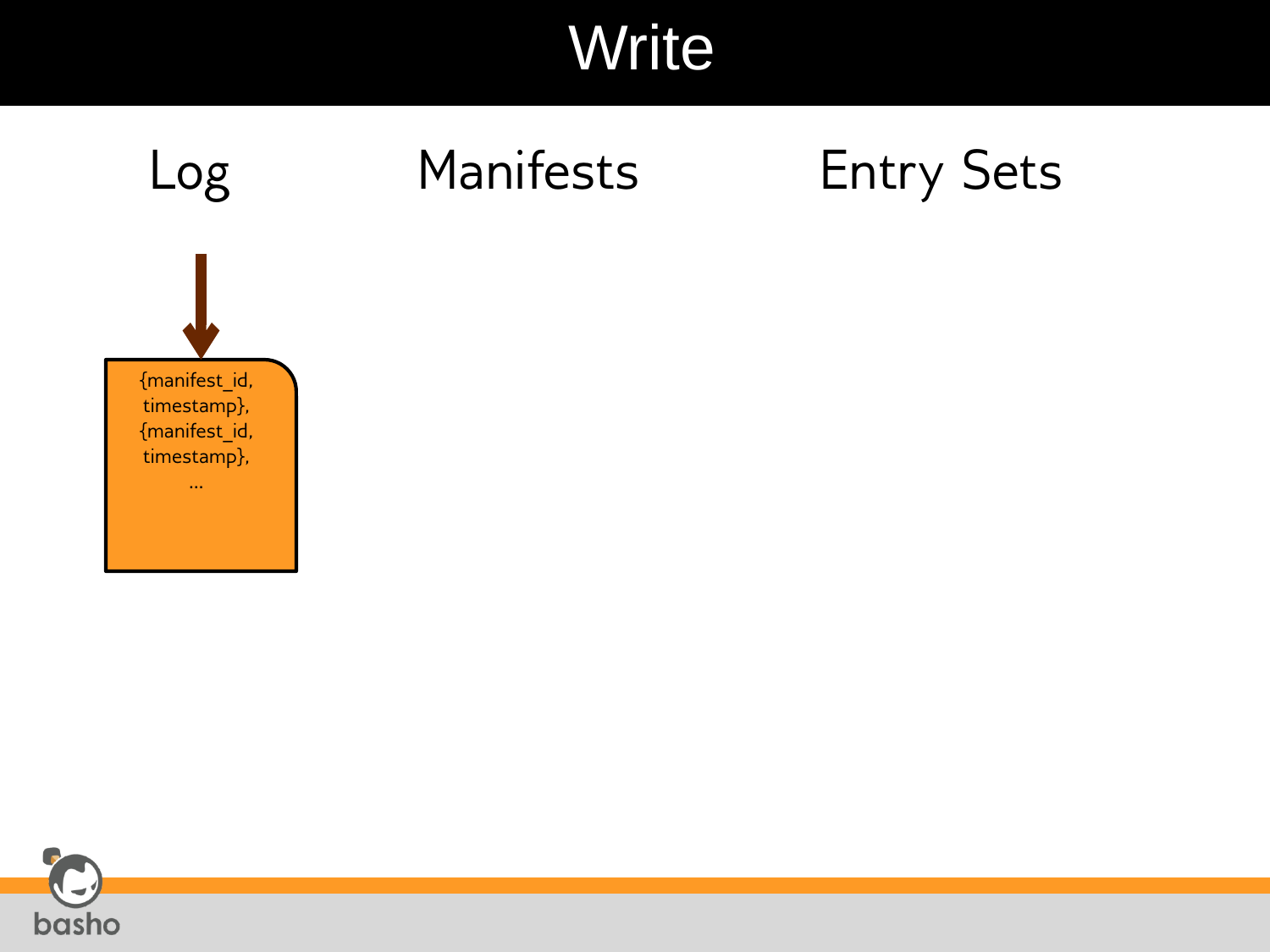

Write

Log
Manifests
Entry Sets
#
{manifest_id, timestamp},
{manifest_id, timestamp},
…